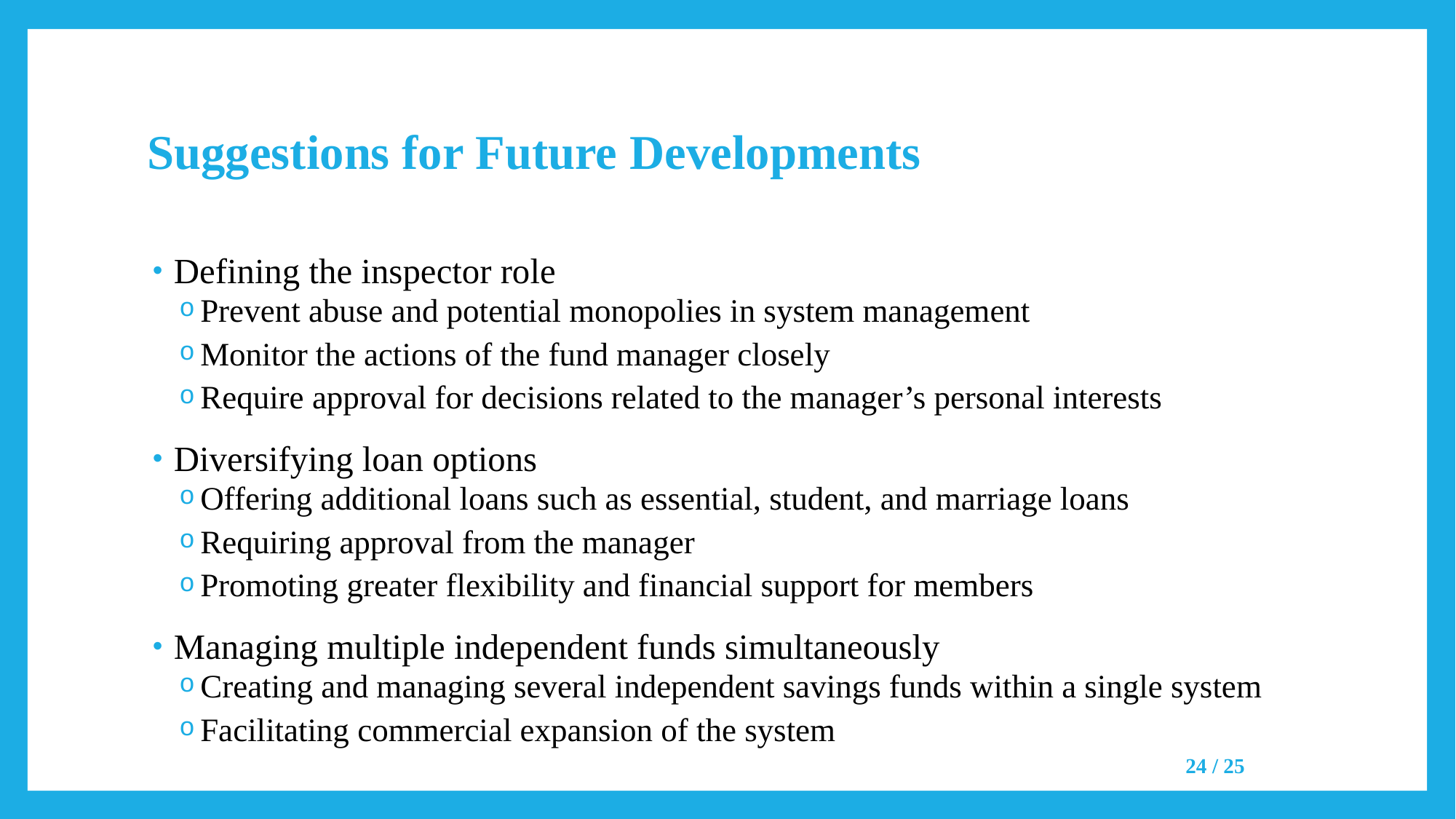

# Suggestions for Future Developments
Defining the inspector role
Prevent abuse and potential monopolies in system management
Monitor the actions of the fund manager closely
Require approval for decisions related to the manager’s personal interests
Diversifying loan options
Offering additional loans such as essential, student, and marriage loans
Requiring approval from the manager
Promoting greater flexibility and financial support for members
Managing multiple independent funds simultaneously
Creating and managing several independent savings funds within a single system
Facilitating commercial expansion of the system
24 / 25